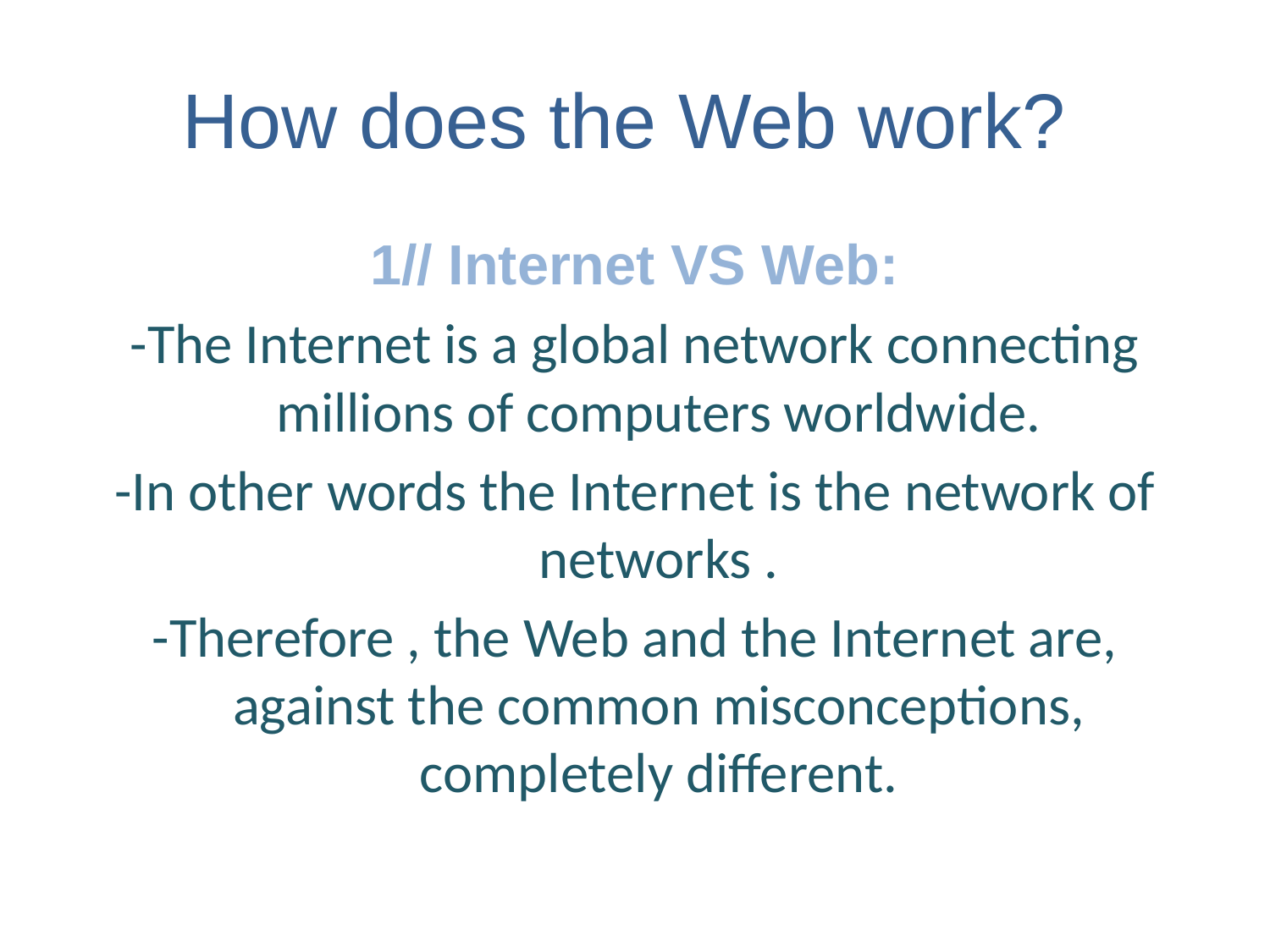

# How does the Web work?
1// Internet VS Web:
-The Internet is a global network connecting millions of computers worldwide.
-In other words the Internet is the network of networks .
-Therefore , the Web and the Internet are, against the common misconceptions, completely different.